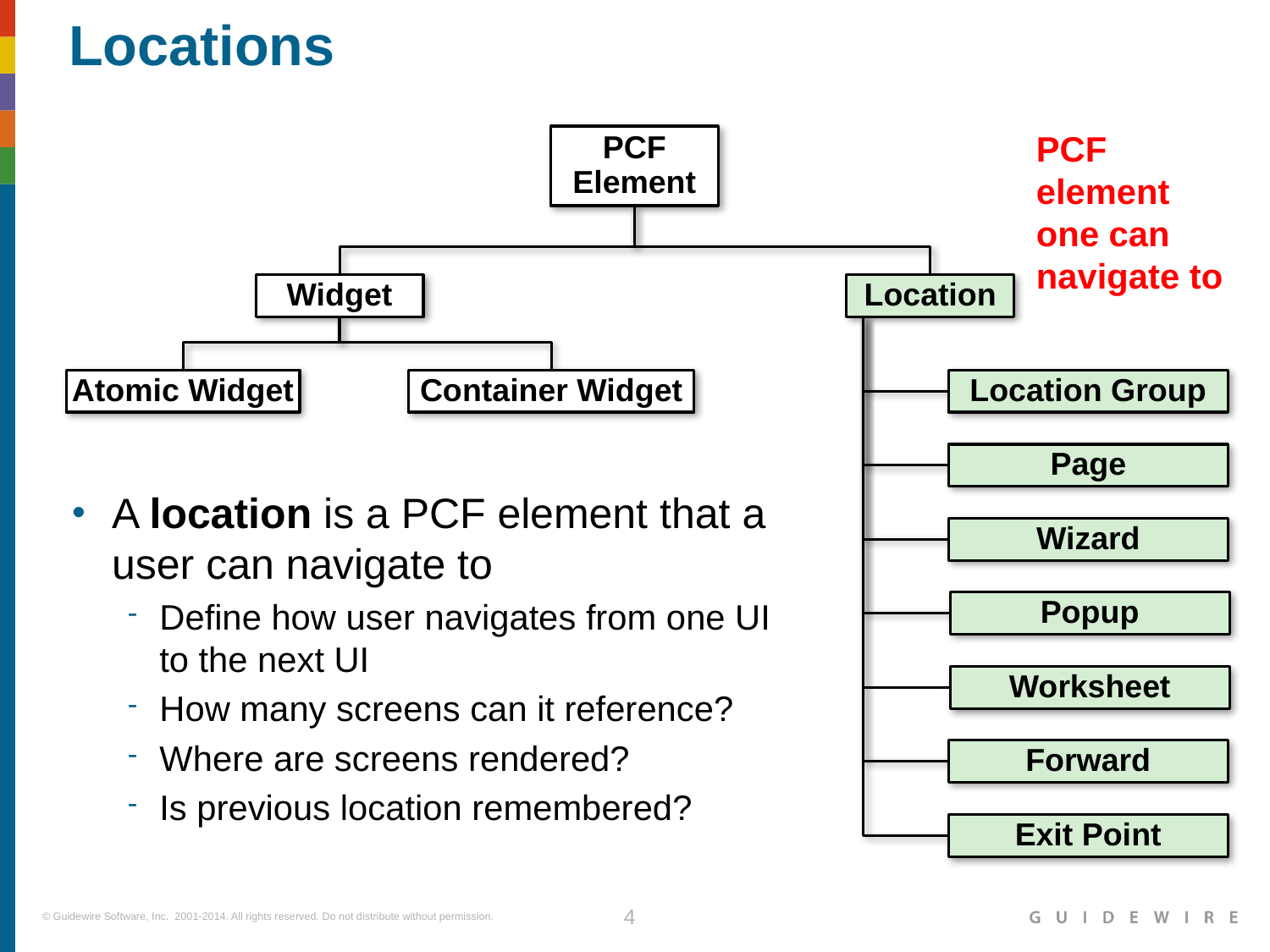

# Locations
PCF Element
PCF element one can navigate to

Widget
Location

Atomic Widget
Container Widget
Location Group
Page
A location is a PCF element that a user can navigate to
Define how user navigates from one UI to the next UI
How many screens can it reference?
Where are screens rendered?
Is previous location remembered?

Wizard
Popup
Worksheet
Forward
Exit Point